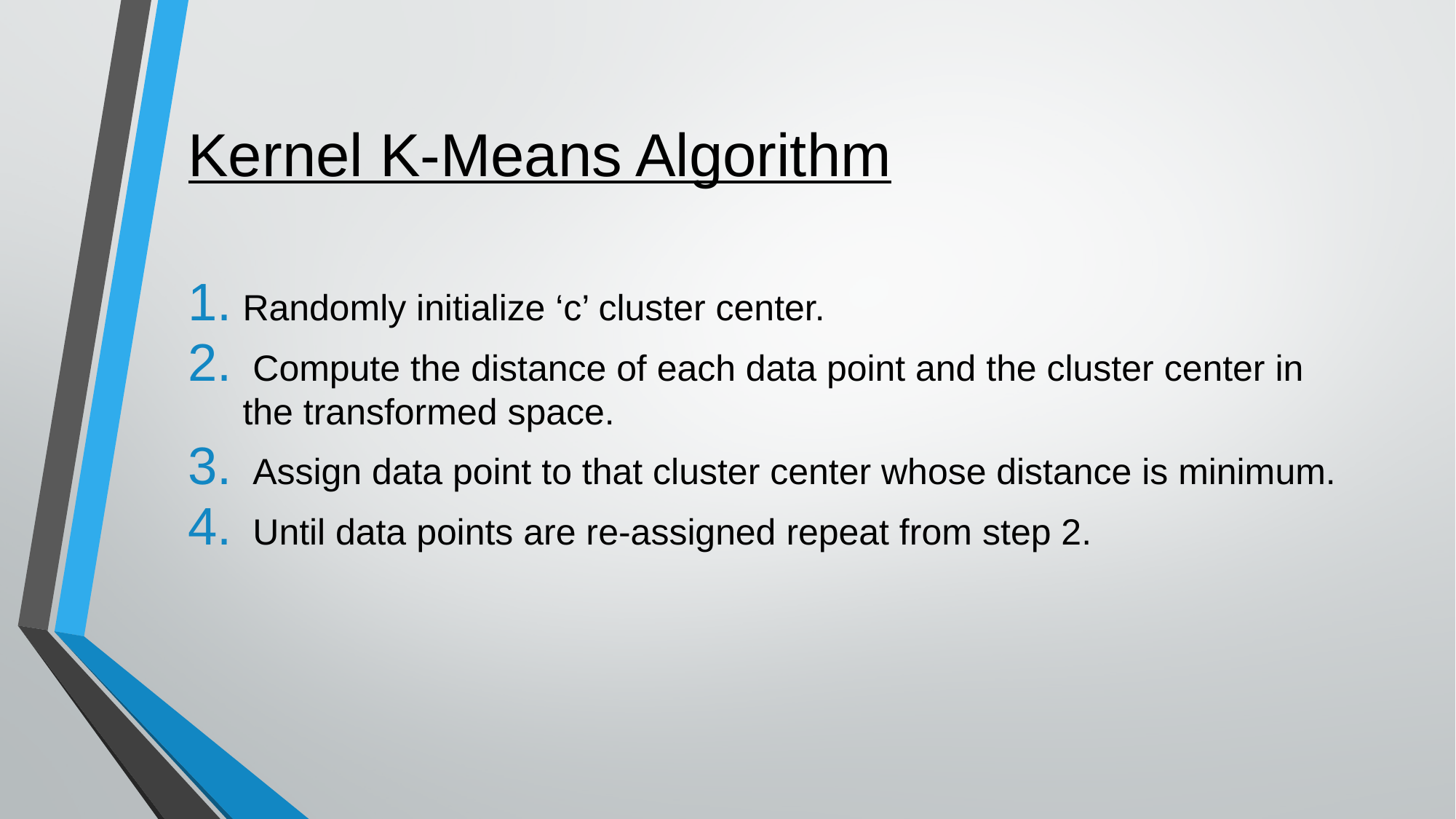

# Kernel K-Means Algorithm
Randomly initialize ‘c’ cluster center.
 Compute the distance of each data point and the cluster center in the transformed space.
 Assign data point to that cluster center whose distance is minimum.
 Until data points are re-assigned repeat from step 2.